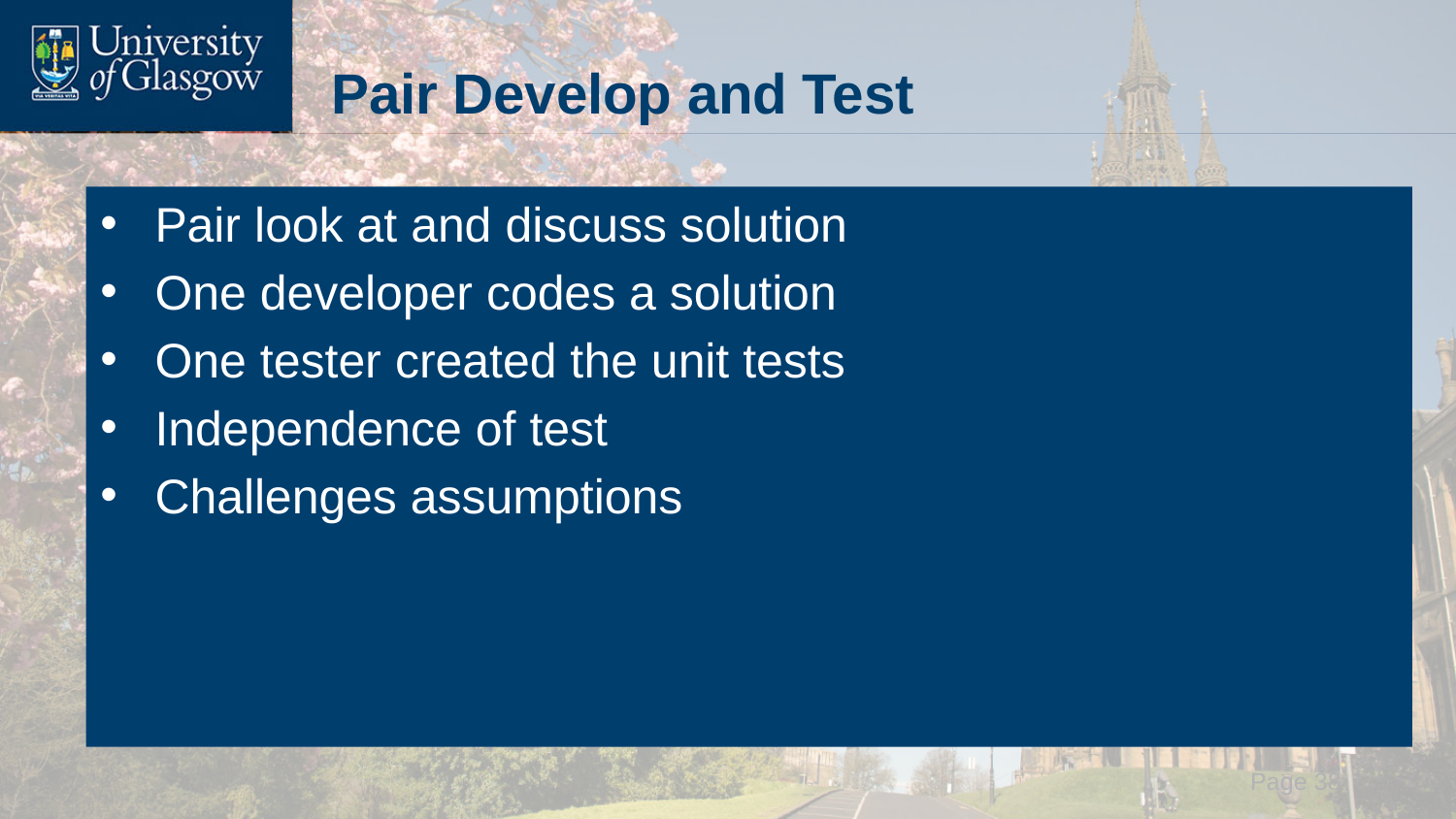

# Pair Develop and Test
Pair look at and discuss solution
One developer codes a solution
One tester created the unit tests
Independence of test
Challenges assumptions
 Page 38